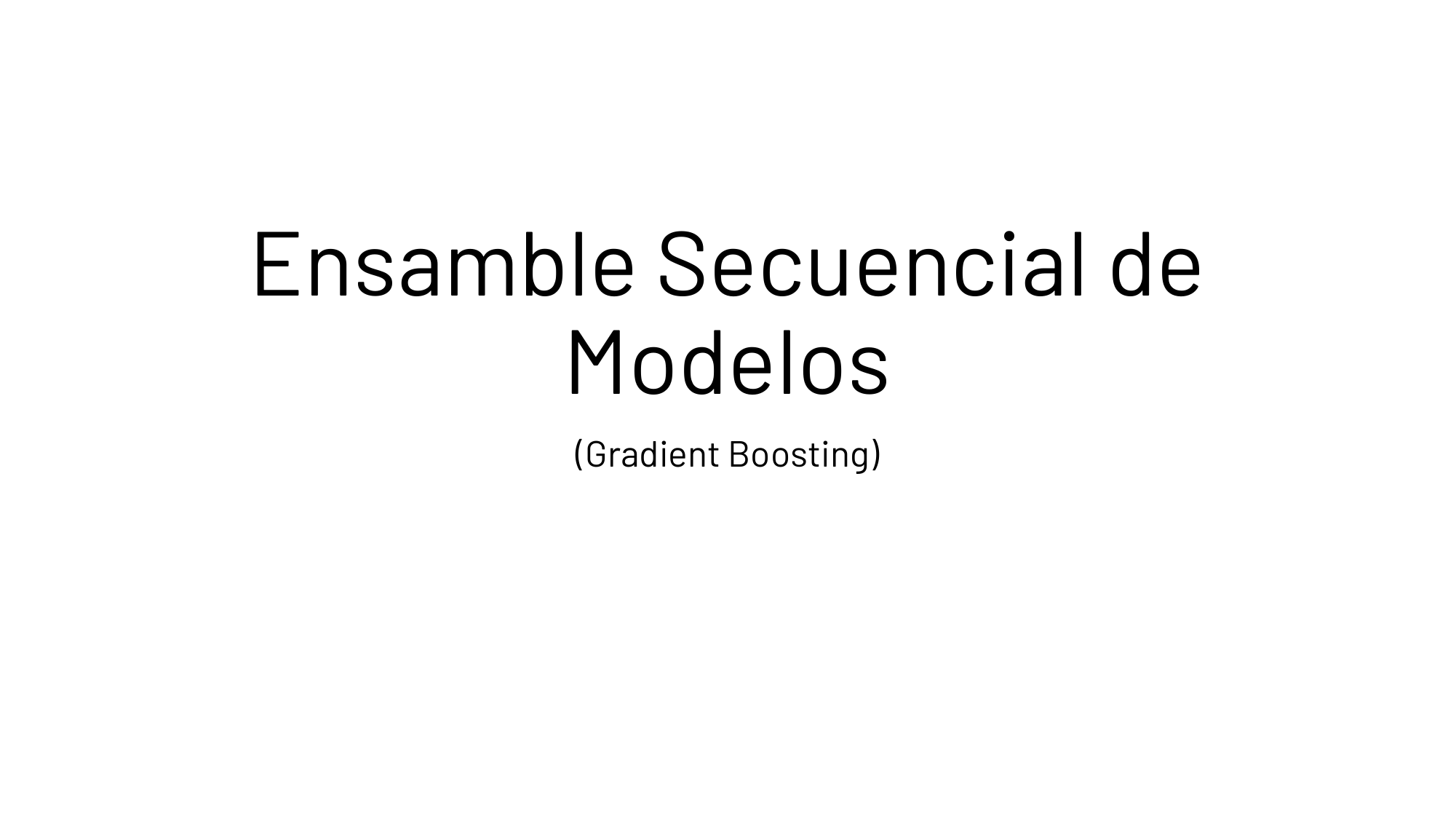

# Ensamble Secuencial de Modelos
(Gradient Boosting)